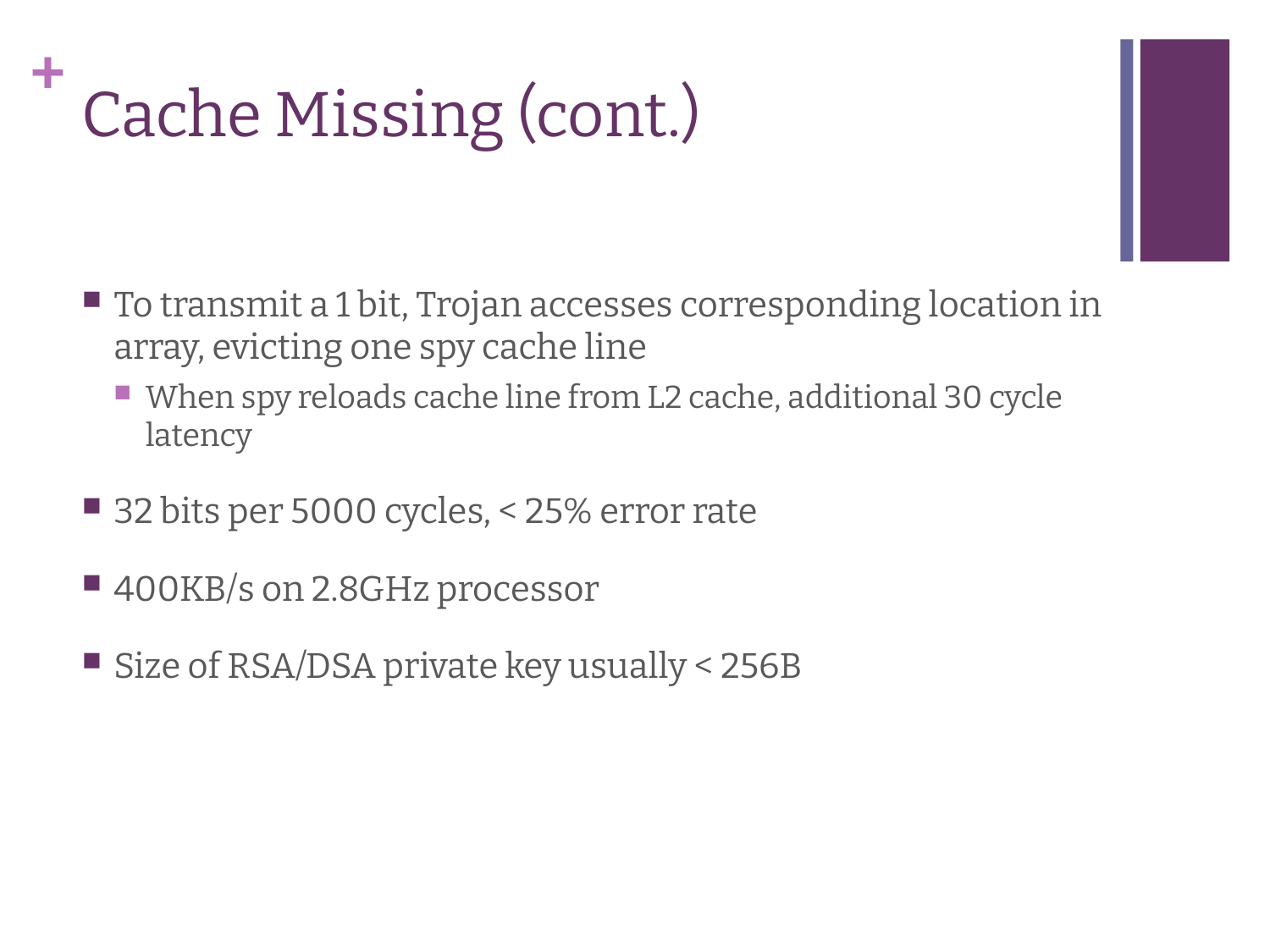

# Cache Missing (cont.)
To transmit a 1 bit, Trojan accesses corresponding location in array, evicting one spy cache line
When spy reloads cache line from L2 cache, additional 30 cycle latency
32 bits per 5000 cycles, < 25% error rate
400KB/s on 2.8GHz processor
Size of RSA/DSA private key usually < 256B